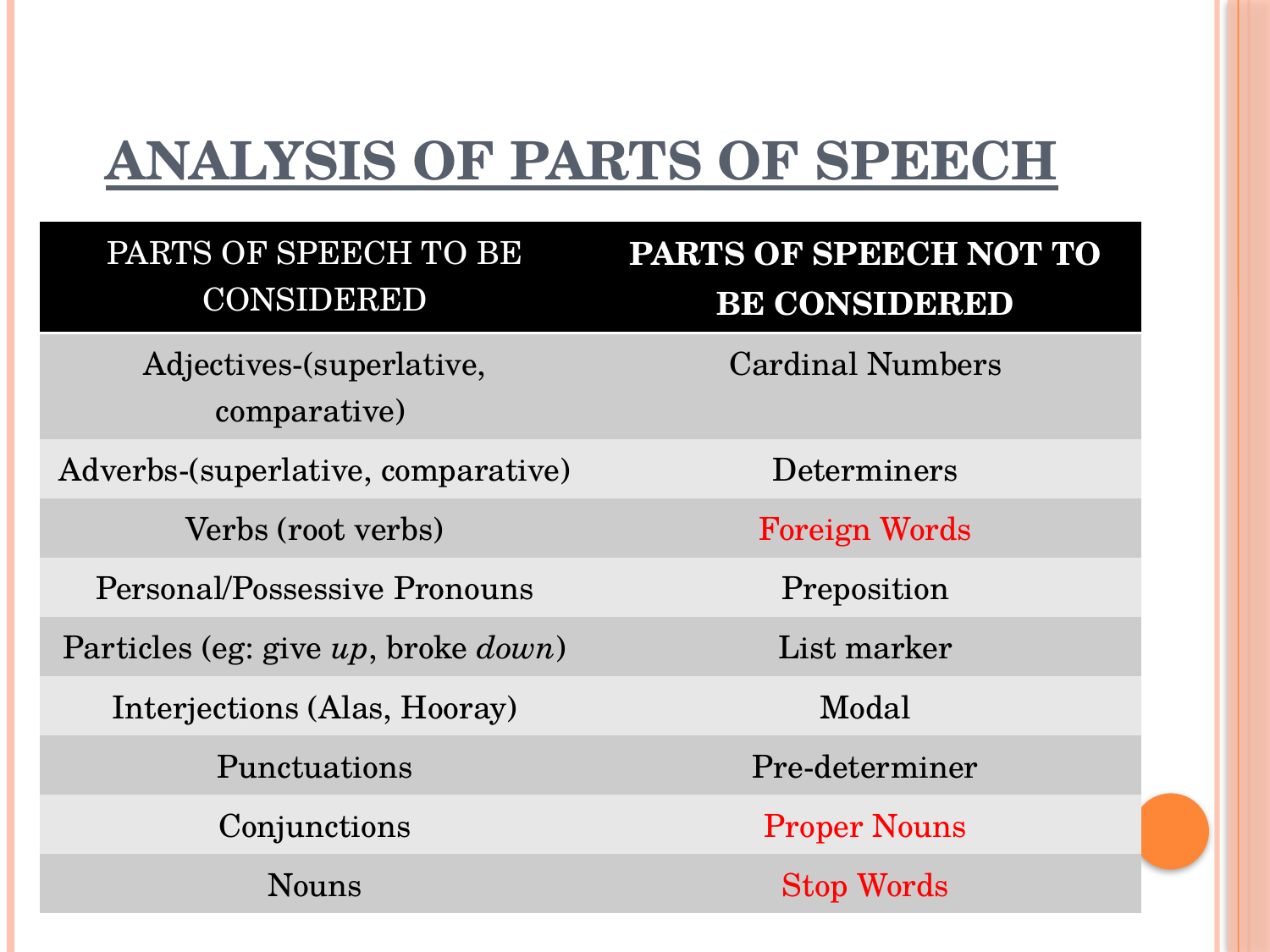

# ANALYSIS OF PARTS OF SPEECH
| PARTS OF SPEECH TO BE CONSIDERED | PARTS OF SPEECH NOT TO BE CONSIDERED |
| --- | --- |
| Adjectives-(superlative, comparative) | Cardinal Numbers |
| Adverbs-(superlative, comparative) | Determiners |
| Verbs (root verbs) | Foreign Words |
| Personal/Possessive Pronouns | Preposition |
| Particles (eg: give up, broke down) | List marker |
| Interjections (Alas, Hooray) | Modal |
| Punctuations | Pre-determiner |
| Conjunctions | Proper Nouns |
| Nouns | Stop Words |